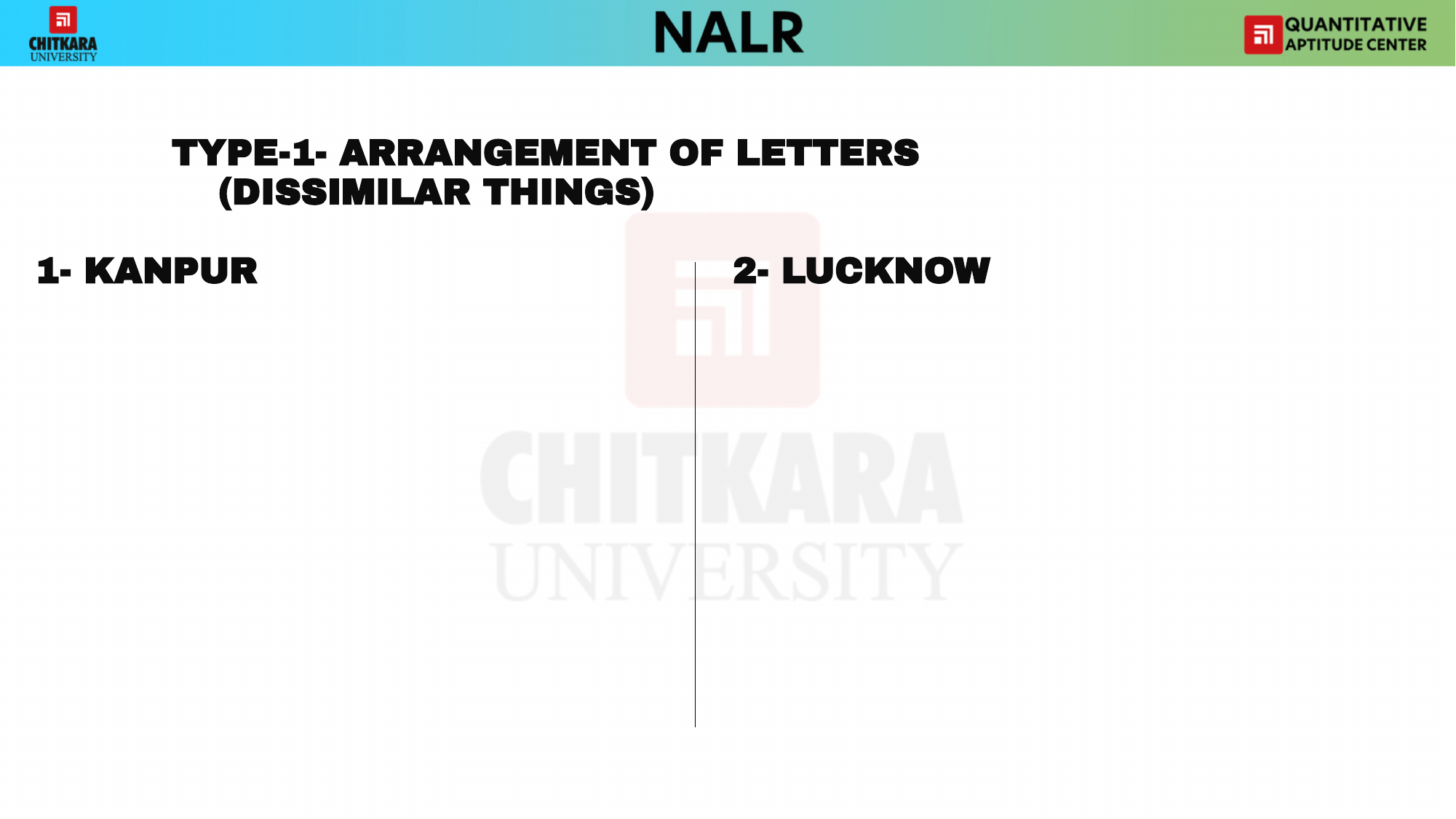

TYPE-1- ARRANGEMENT OF LETTERS
               (DISSIMILAR THINGS)

1- KANPUR                                       2- LUCKNOW